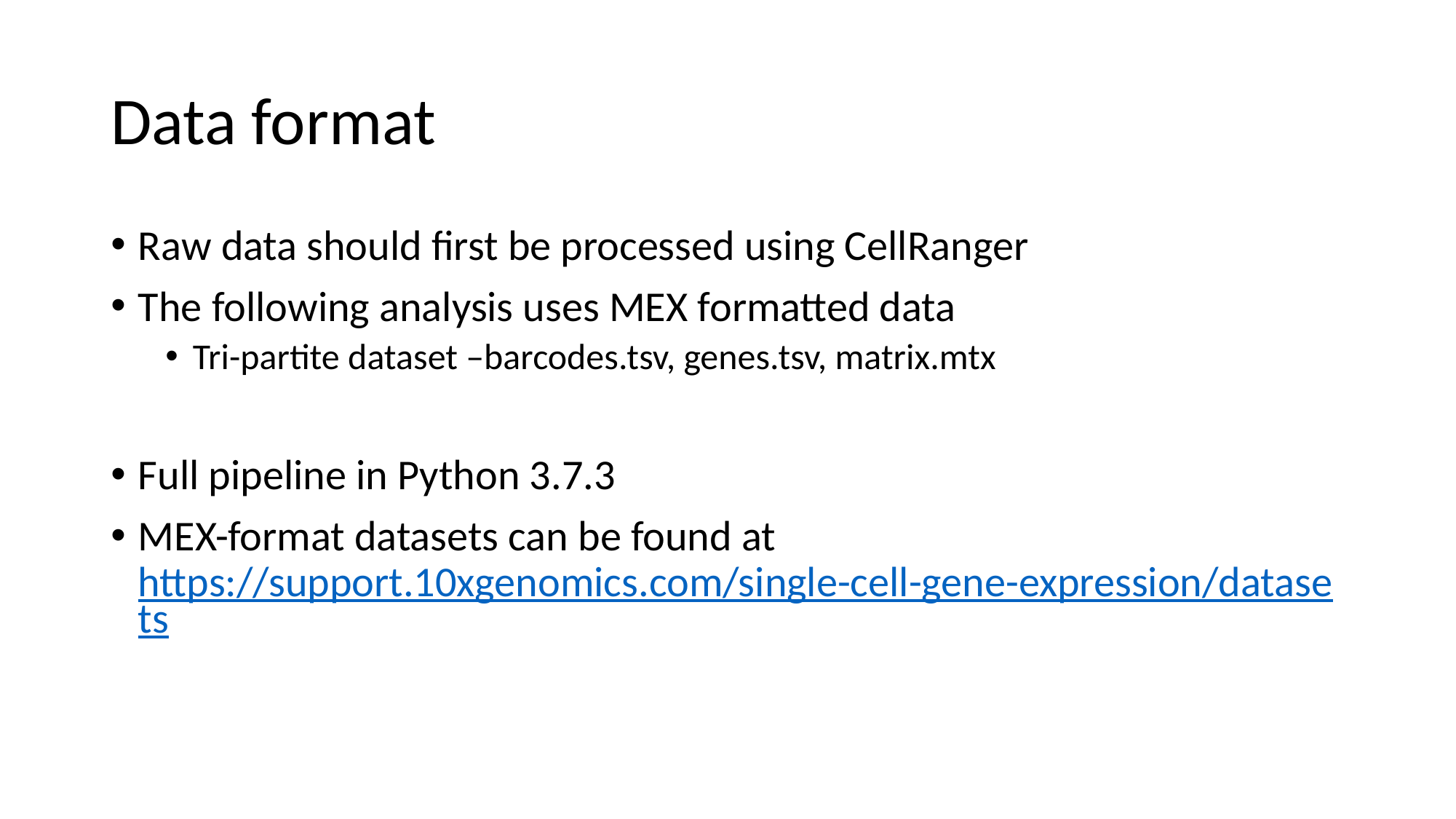

# Data format
Raw data should first be processed using CellRanger
The following analysis uses MEX formatted data
Tri-partite dataset –barcodes.tsv, genes.tsv, matrix.mtx

Full pipeline in Python 3.7.3
MEX-format datasets can be found at https://support.10xgenomics.com/single-cell-gene-expression/datasets